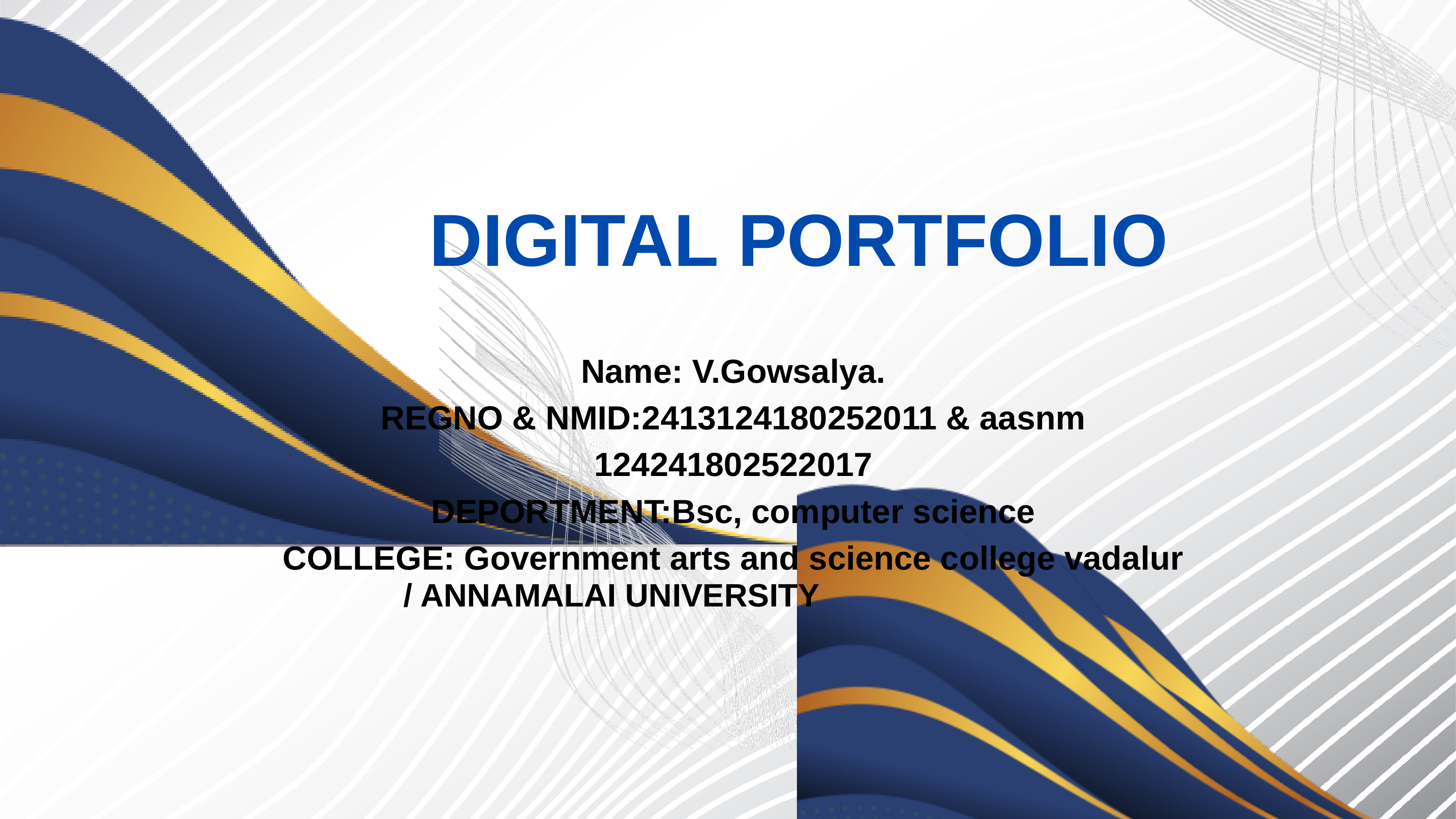

DIGITAL PORTFOLIO

Name: V.Gowsalya.
REGNO & NMID:2413124180252011 & aasnm
124241802522017
DEPORTMENT:Bsc, computer science
COLLEGE: Government arts and science college vadalur

/ ANNAMALAI UNIVERSITY